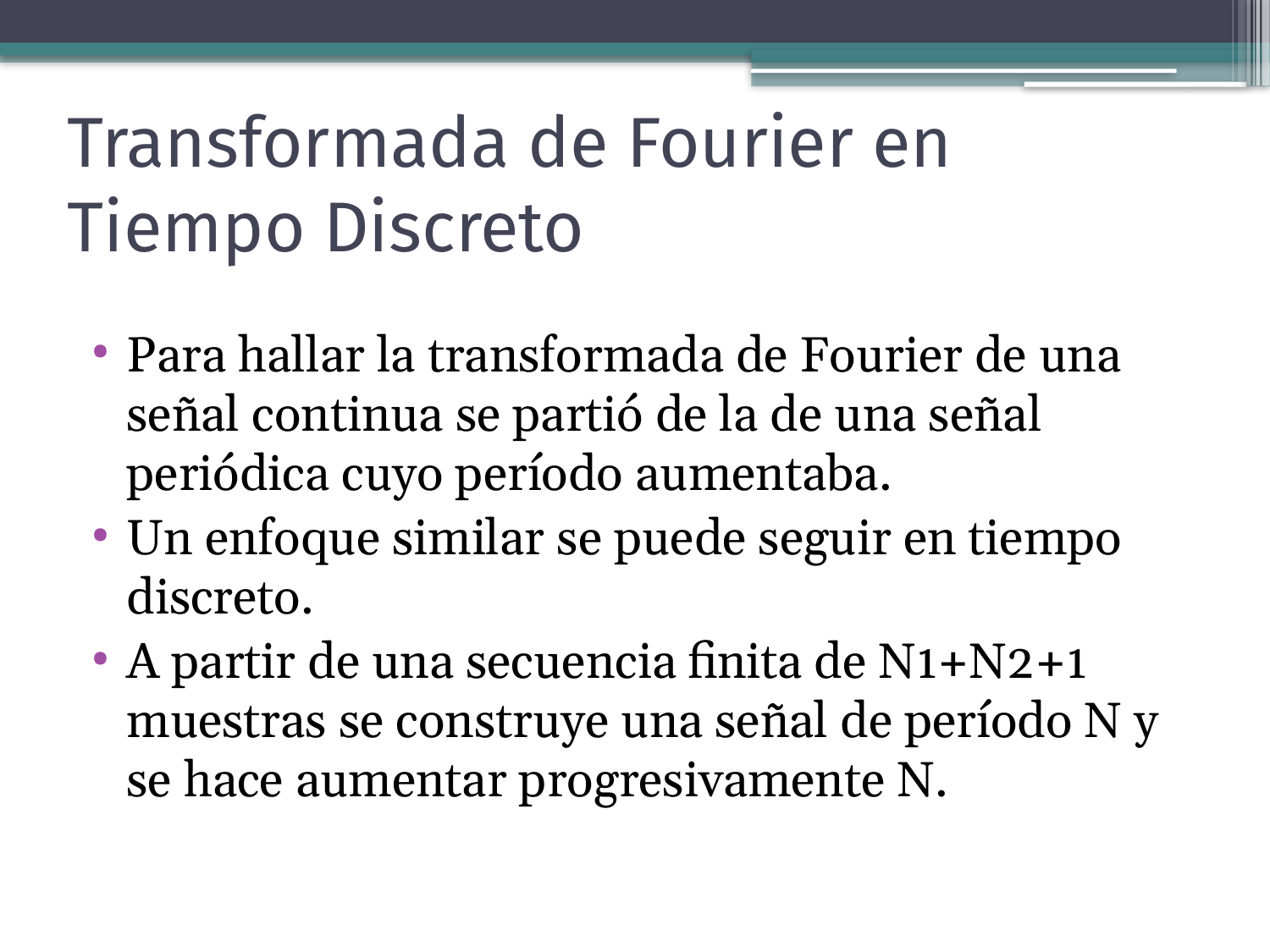

# Transformada de Fourier en Tiempo Discreto
Para hallar la transformada de Fourier de una señal continua se partió de la de una señal periódica cuyo período aumentaba.
Un enfoque similar se puede seguir en tiempo discreto.
A partir de una secuencia finita de N1+N2+1 muestras se construye una señal de período N y se hace aumentar progresivamente N.